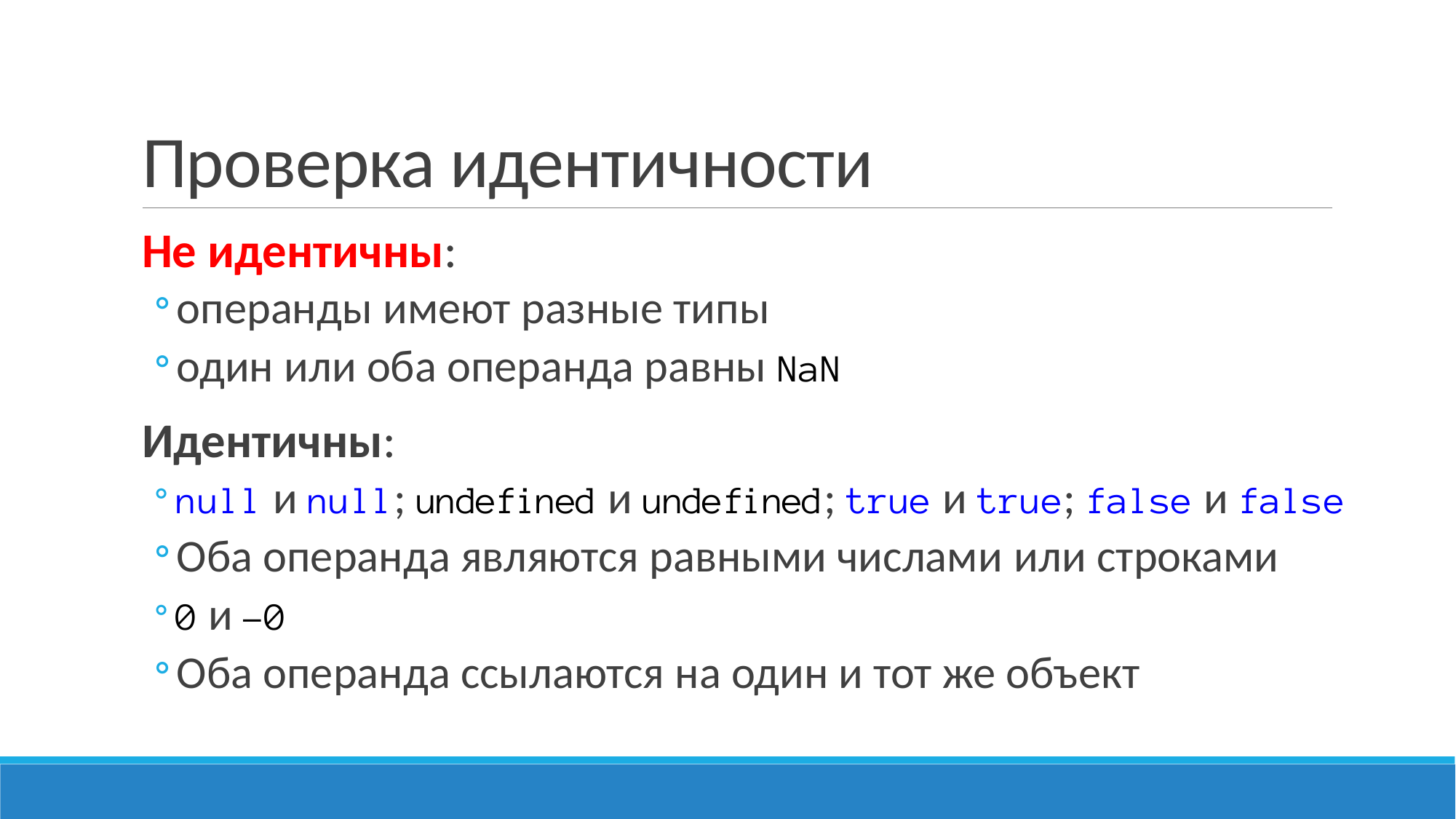

# Проверка идентичности
Не идентичны:
операнды имеют разные типы
один или оба операнда равны NaN
Идентичны:
null и null; undefined и undefined; true и true; false и false
Оба операнда являются равными числами или строками
0 и -0
Оба операнда ссылаются на один и тот же объект